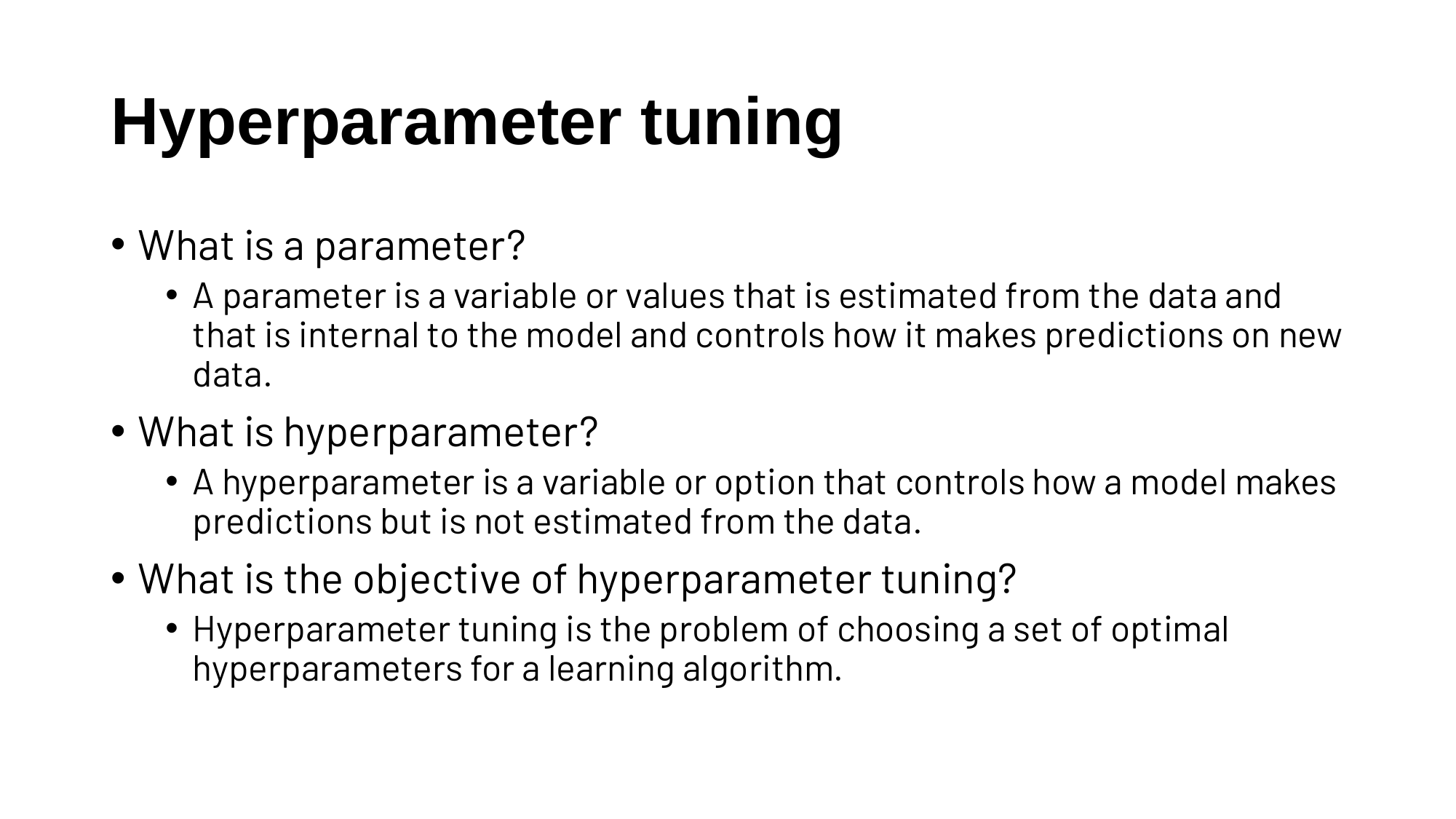

# Hyperparameter tuning
What is a parameter?
A parameter is a variable or values that is estimated from the data and that is internal to the model and controls how it makes predictions on new data.
What is hyperparameter?
A hyperparameter is a variable or option that controls how a model makes predictions but is not estimated from the data.
What is the objective of hyperparameter tuning?
Hyperparameter tuning is the problem of choosing a set of optimal hyperparameters for a learning algorithm.